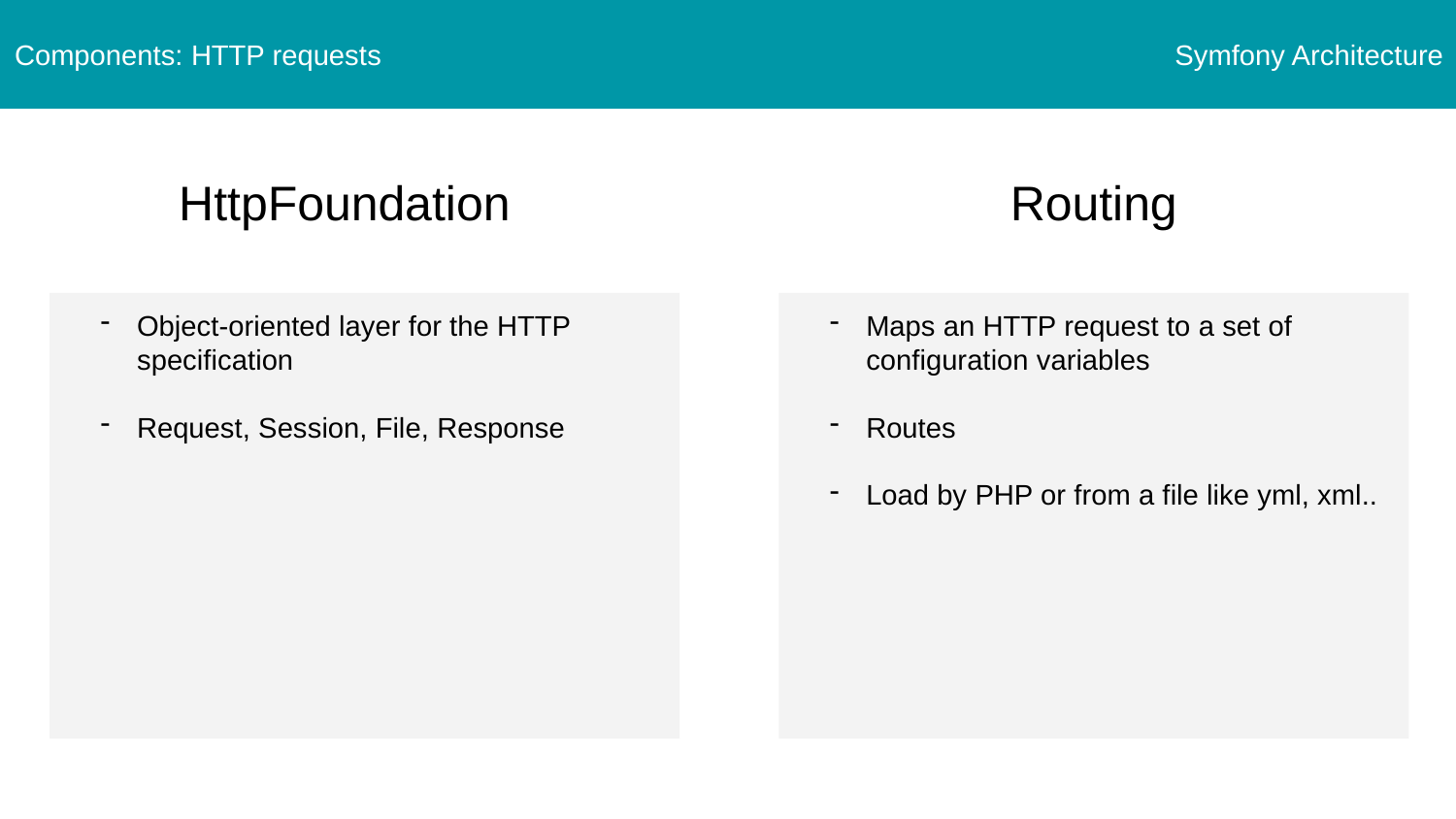

Components: HTTP requests
Symfony Architecture
HttpFoundation
Routing
Object-oriented layer for the HTTP specification

Request, Session, File, Response
Maps an HTTP request to a set of configuration variables

Routes

Load by PHP or from a file like yml, xml..